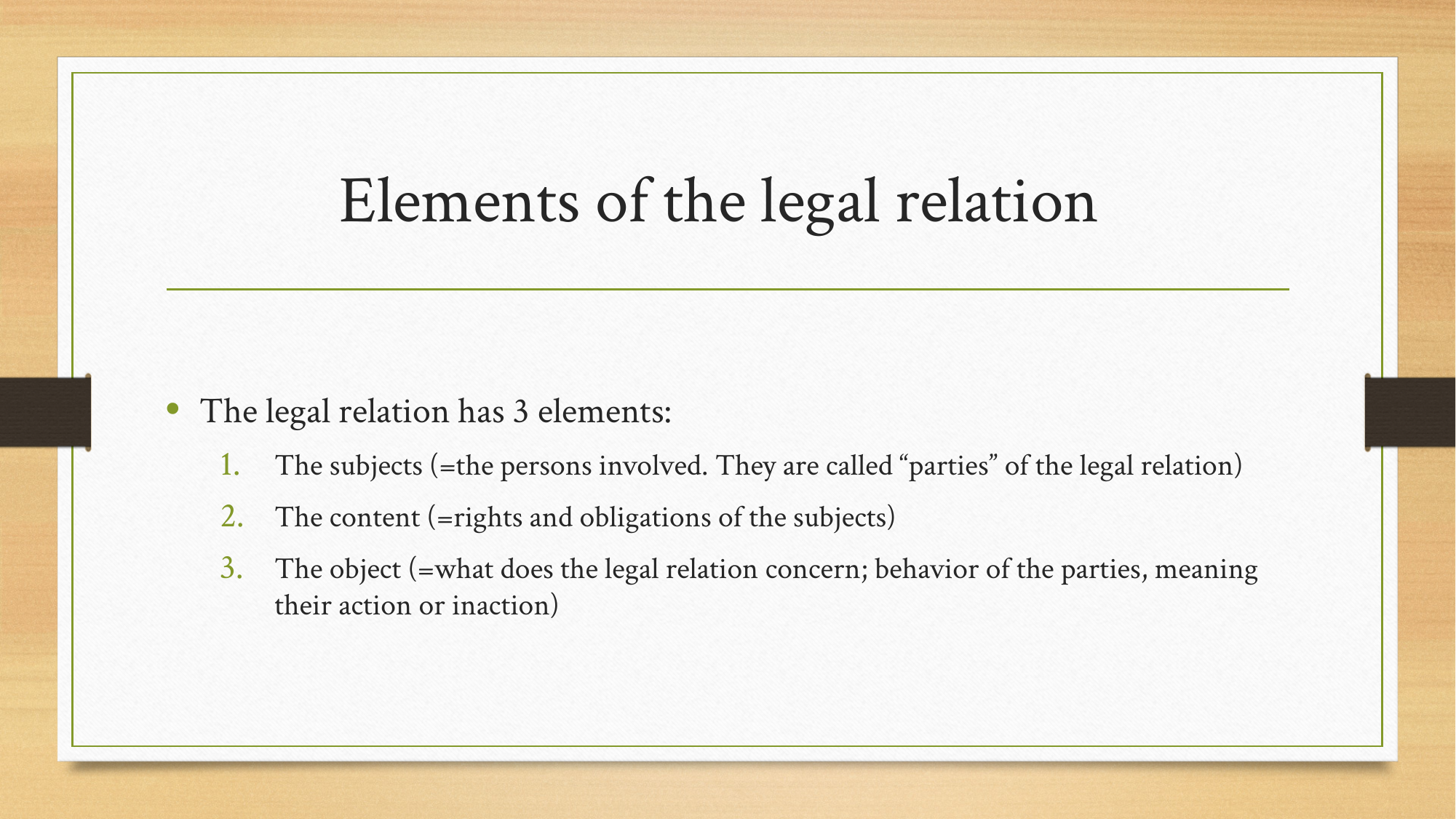

# Elements of the legal relation
The legal relation has 3 elements:
The subjects (=the persons involved. They are called “parties” of the legal relation)
The content (=rights and obligations of the subjects)
The object (=what does the legal relation concern; behavior of the parties, meaning their action or inaction)